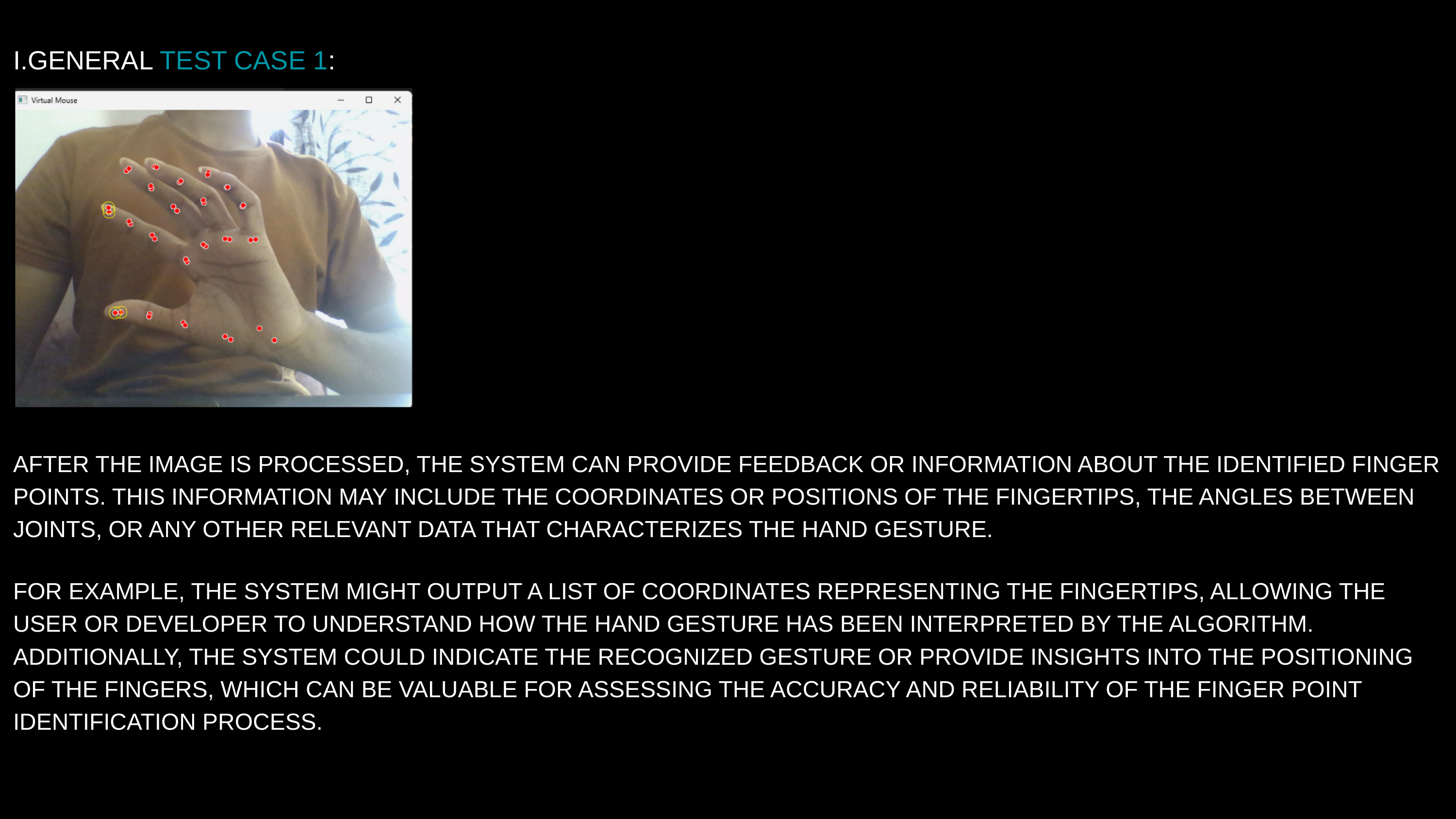

I.GENERAL TEST CASE 1:

AFTER THE IMAGE IS PROCESSED, THE SYSTEM CAN PROVIDE FEEDBACK OR INFORMATION ABOUT THE IDENTIFIED FINGER POINTS. THIS INFORMATION MAY INCLUDE THE COORDINATES OR POSITIONS OF THE FINGERTIPS, THE ANGLES BETWEEN JOINTS, OR ANY OTHER RELEVANT DATA THAT CHARACTERIZES THE HAND GESTURE.

FOR EXAMPLE, THE SYSTEM MIGHT OUTPUT A LIST OF COORDINATES REPRESENTING THE FINGERTIPS, ALLOWING THE USER OR DEVELOPER TO UNDERSTAND HOW THE HAND GESTURE HAS BEEN INTERPRETED BY THE ALGORITHM. ADDITIONALLY, THE SYSTEM COULD INDICATE THE RECOGNIZED GESTURE OR PROVIDE INSIGHTS INTO THE POSITIONING OF THE FINGERS, WHICH CAN BE VALUABLE FOR ASSESSING THE ACCURACY AND RELIABILITY OF THE FINGER POINT IDENTIFICATION PROCESS.